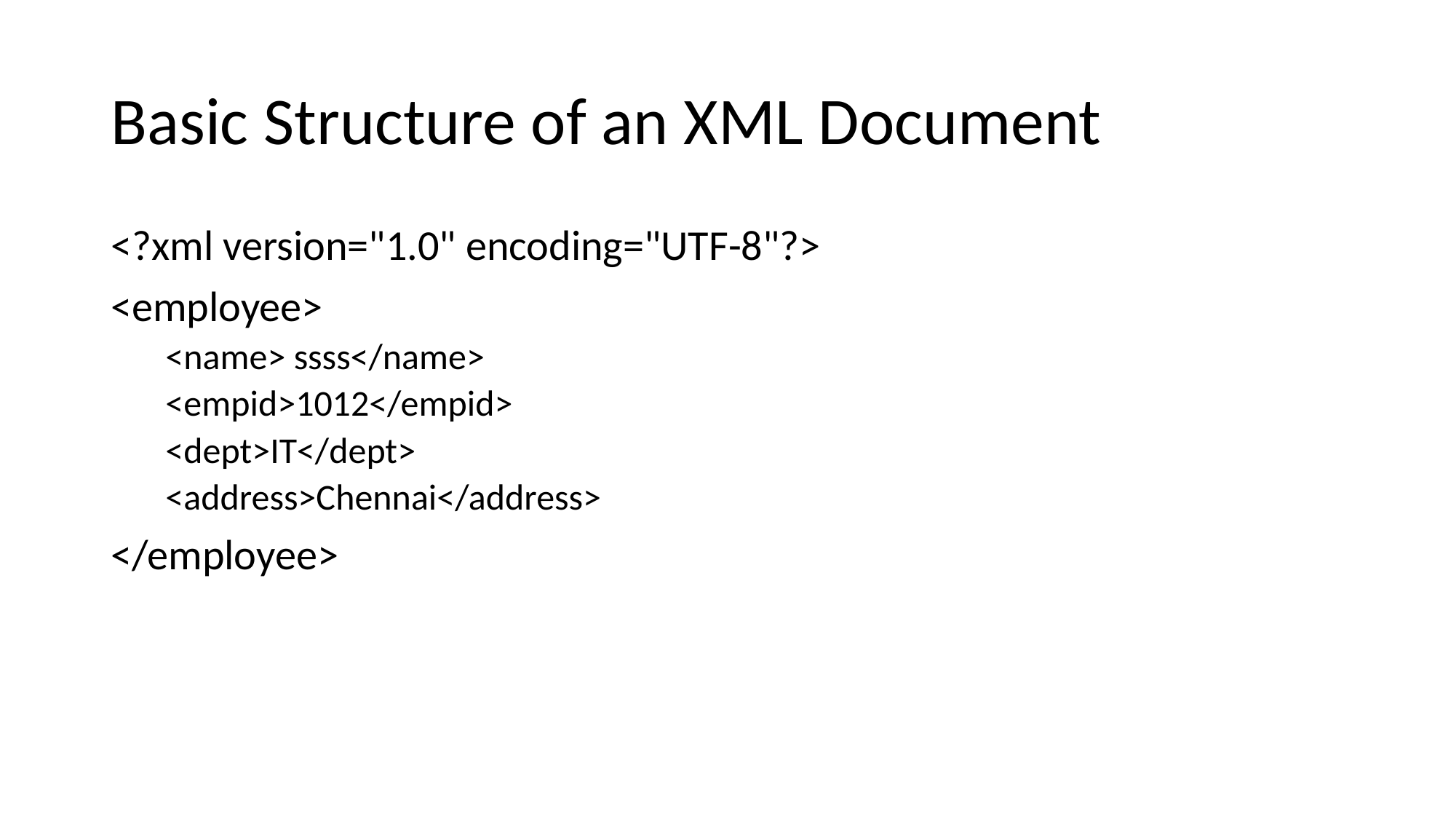

# Basic Structure of an XML Document
<?xml version="1.0" encoding="UTF-8"?>
<employee>
<name> ssss</name>
<empid>1012</empid>
<dept>IT</dept>
<address>Chennai</address>
</employee>